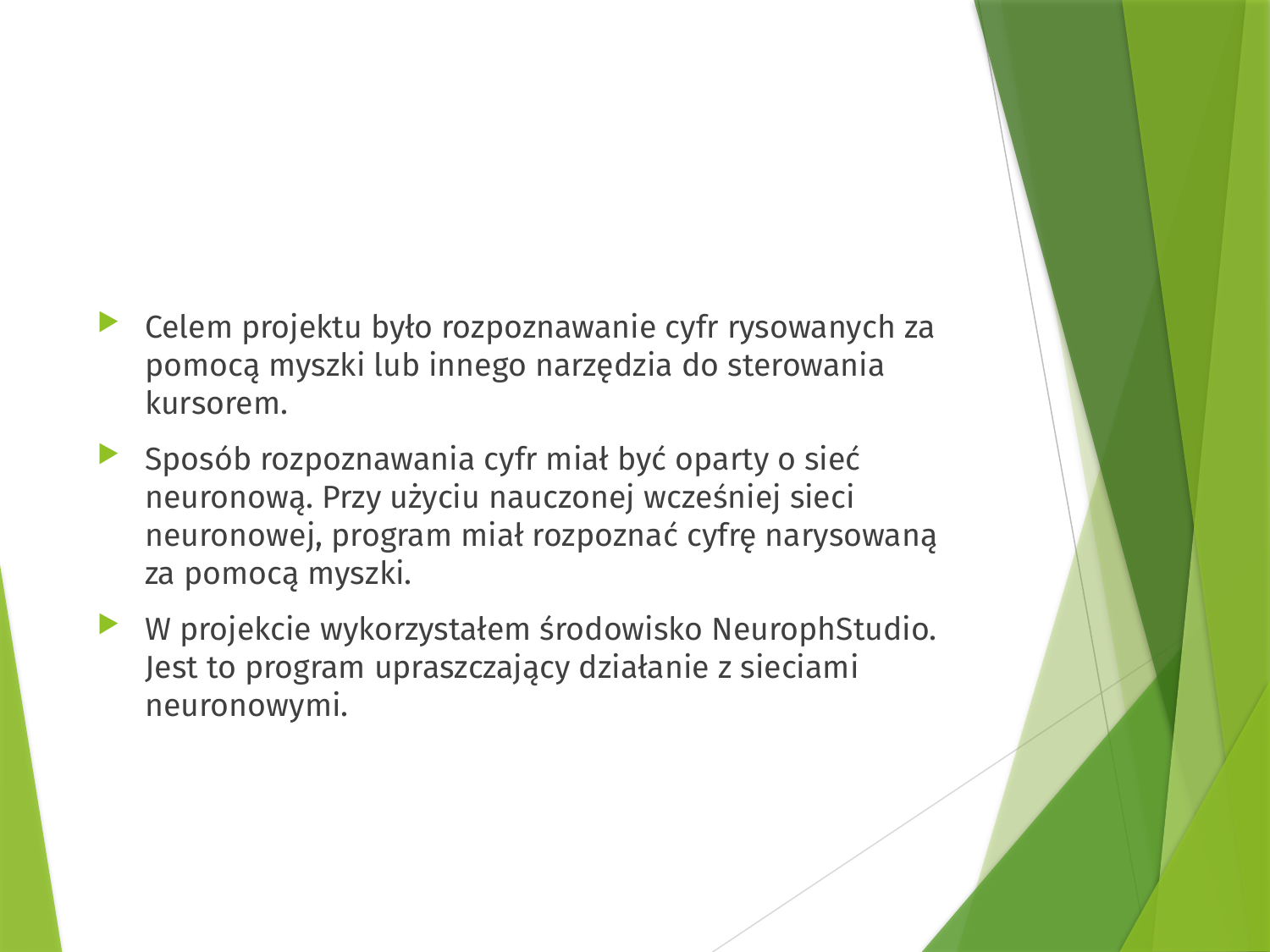

#
Celem projektu było rozpoznawanie cyfr rysowanych za pomocą myszki lub innego narzędzia do sterowania kursorem.
Sposób rozpoznawania cyfr miał być oparty o sieć neuronową. Przy użyciu nauczonej wcześniej sieci neuronowej, program miał rozpoznać cyfrę narysowaną za pomocą myszki.
W projekcie wykorzystałem środowisko NeurophStudio. Jest to program upraszczający działanie z sieciami neuronowymi.